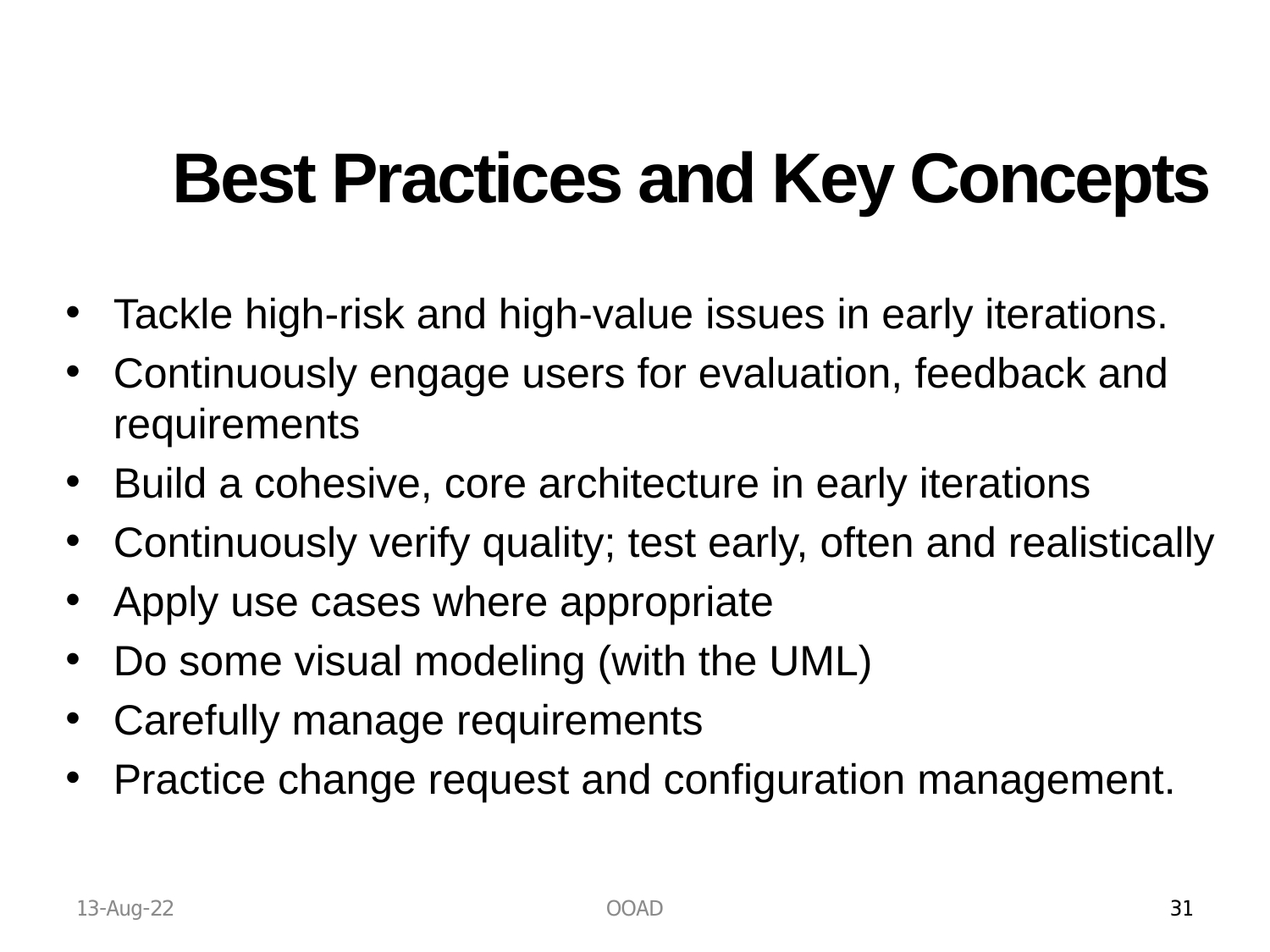

# Best Practices and Key Concepts
Tackle high-risk and high-value issues in early iterations.
Continuously engage users for evaluation, feedback and requirements
Build a cohesive, core architecture in early iterations
Continuously verify quality; test early, often and realistically
Apply use cases where appropriate
Do some visual modeling (with the UML)
Carefully manage requirements
Practice change request and configuration management.

13-Aug-22
OOAD
31